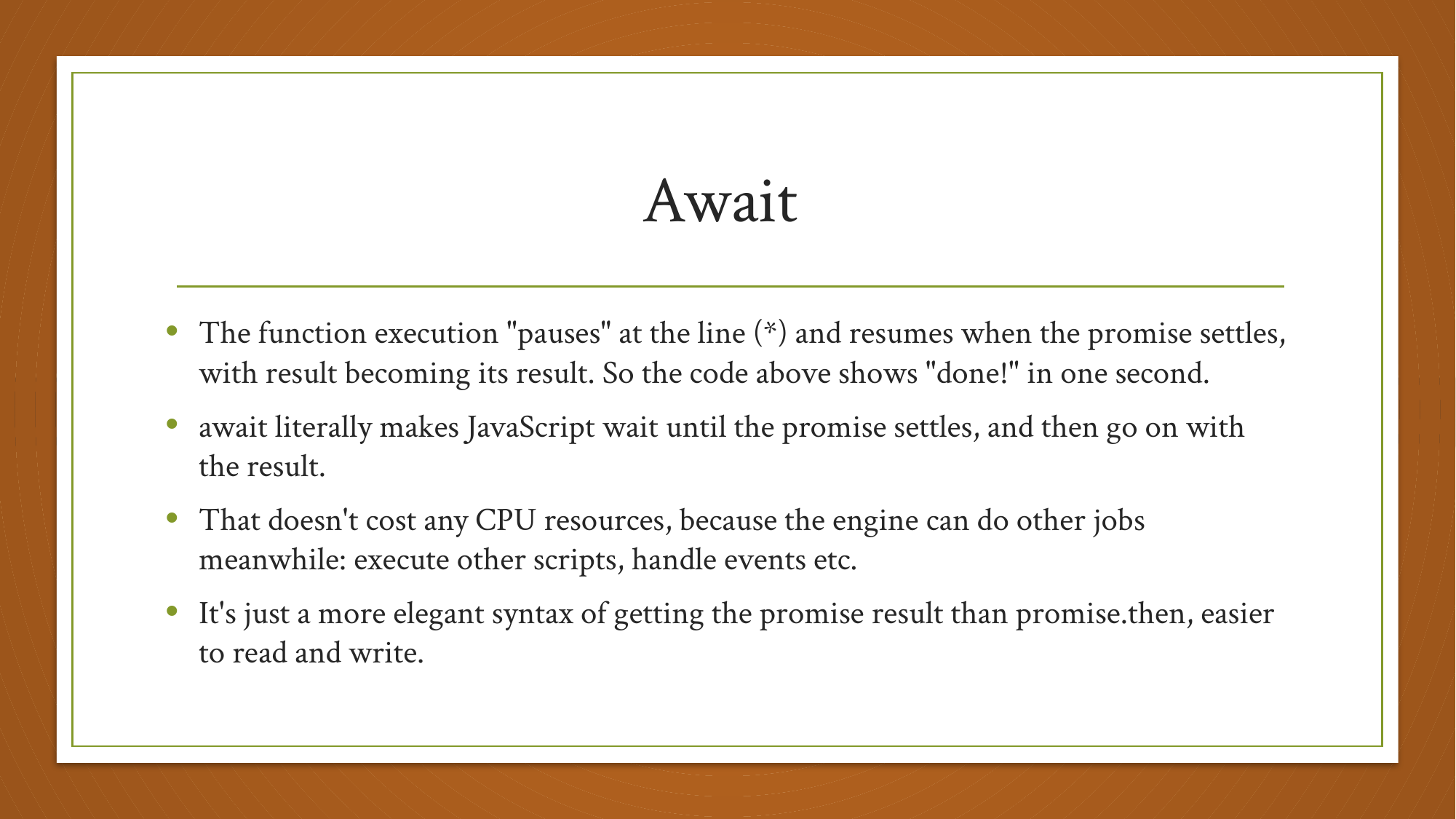

# Await
The function execution "pauses" at the line (*) and resumes when the promise settles, with result becoming its result. So the code above shows "done!" in one second.
await literally makes JavaScript wait until the promise settles, and then go on with the result.
That doesn't cost any CPU resources, because the engine can do other jobs meanwhile: execute other scripts, handle events etc.
It's just a more elegant syntax of getting the promise result than promise.then, easier to read and write.